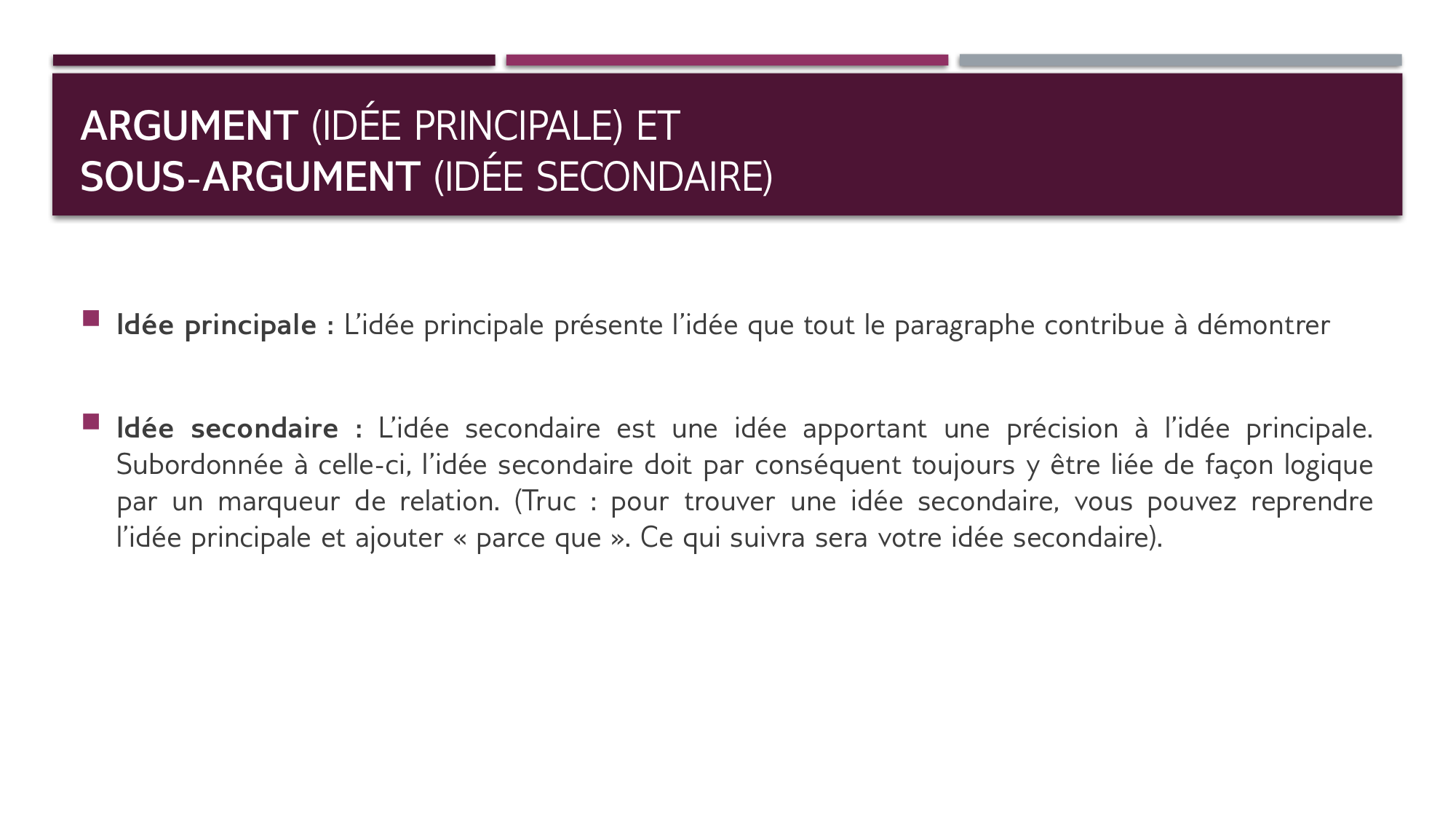

# Argument (idée principale) et sous-argument (idée secondaire)
Idée principale : L’idée principale présente l’idée que tout le paragraphe contribue à démontrer

Idée secondaire : L’idée secondaire est une idée apportant une précision à l’idée principale. Subordonnée à celle-ci, l’idée secondaire doit par conséquent toujours y être liée de façon logique par un marqueur de relation. (Truc : pour trouver une idée secondaire, vous pouvez reprendre l’idée principale et ajouter « parce que ». Ce qui suivra sera votre idée secondaire).